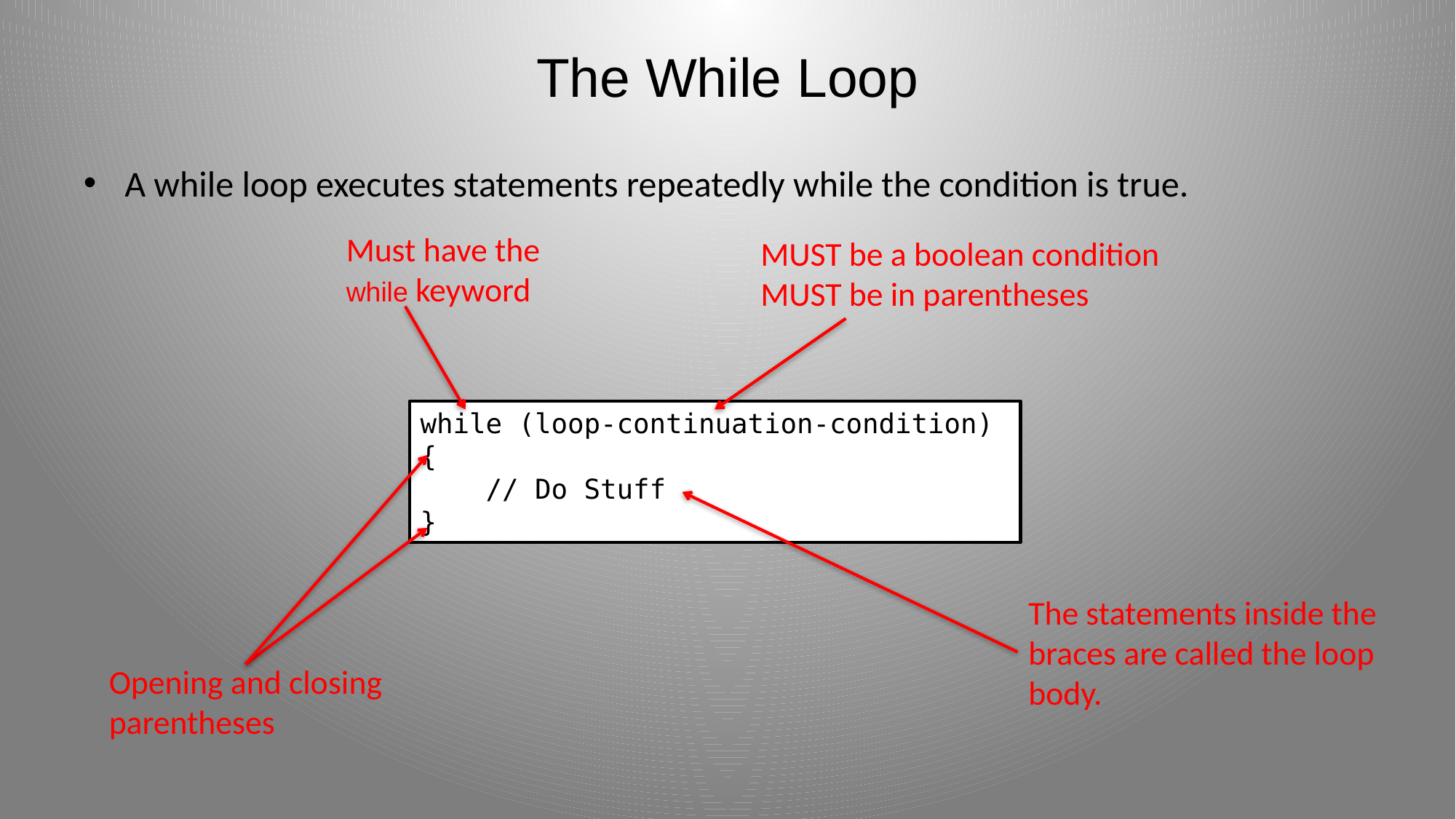

# The While Loop
A while loop executes statements repeatedly while the condition is true.
Must have the
while keyword
MUST be a boolean condition
MUST be in parentheses
while (loop-continuation-condition)
{
    // Do Stuff
}
The statements inside the
braces are called the loop
body.
Opening and closing
parentheses